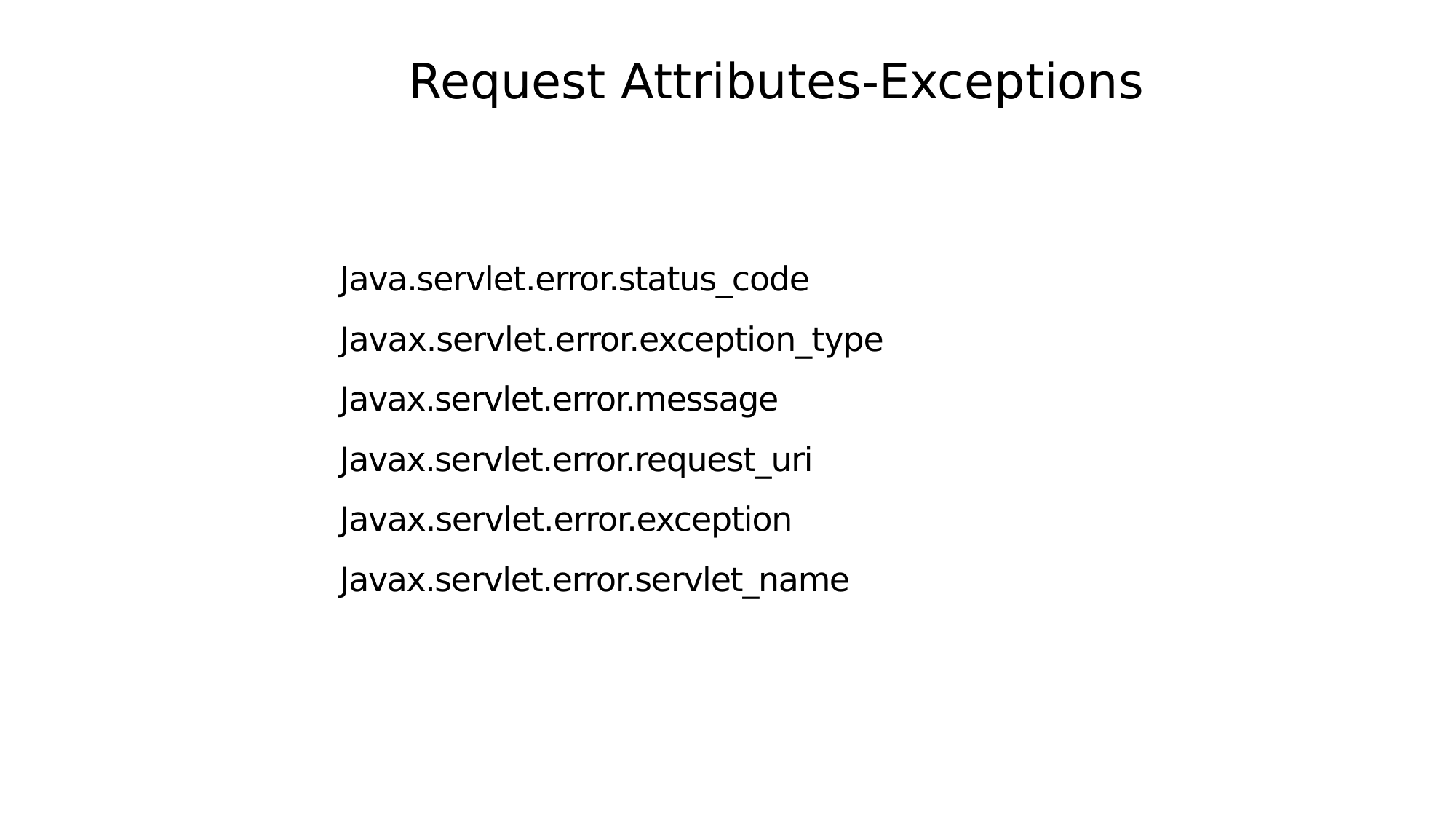

# Request Attributes-Exceptions
Java.servlet.error.status_code  Javax.servlet.error.exception_type  Javax.servlet.error.message  Javax.servlet.error.request_uri  Javax.servlet.error.exception  Javax.servlet.error.servlet_name
6